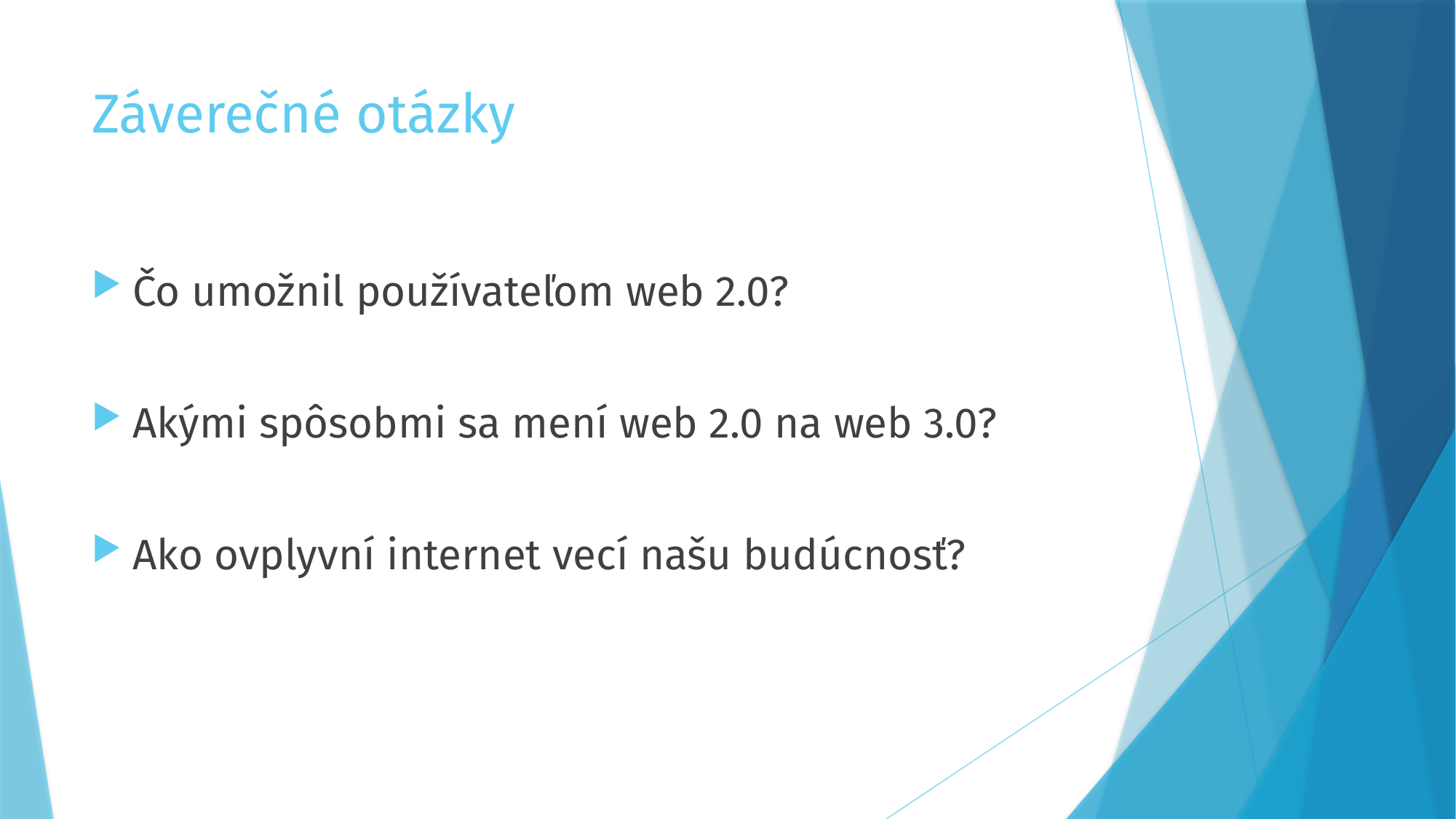

# Záverečné otázky
Čo umožnil používateľom web 2.0?

Akými spôsobmi sa mení web 2.0 na web 3.0?

Ako ovplyvní internet vecí našu budúcnosť?